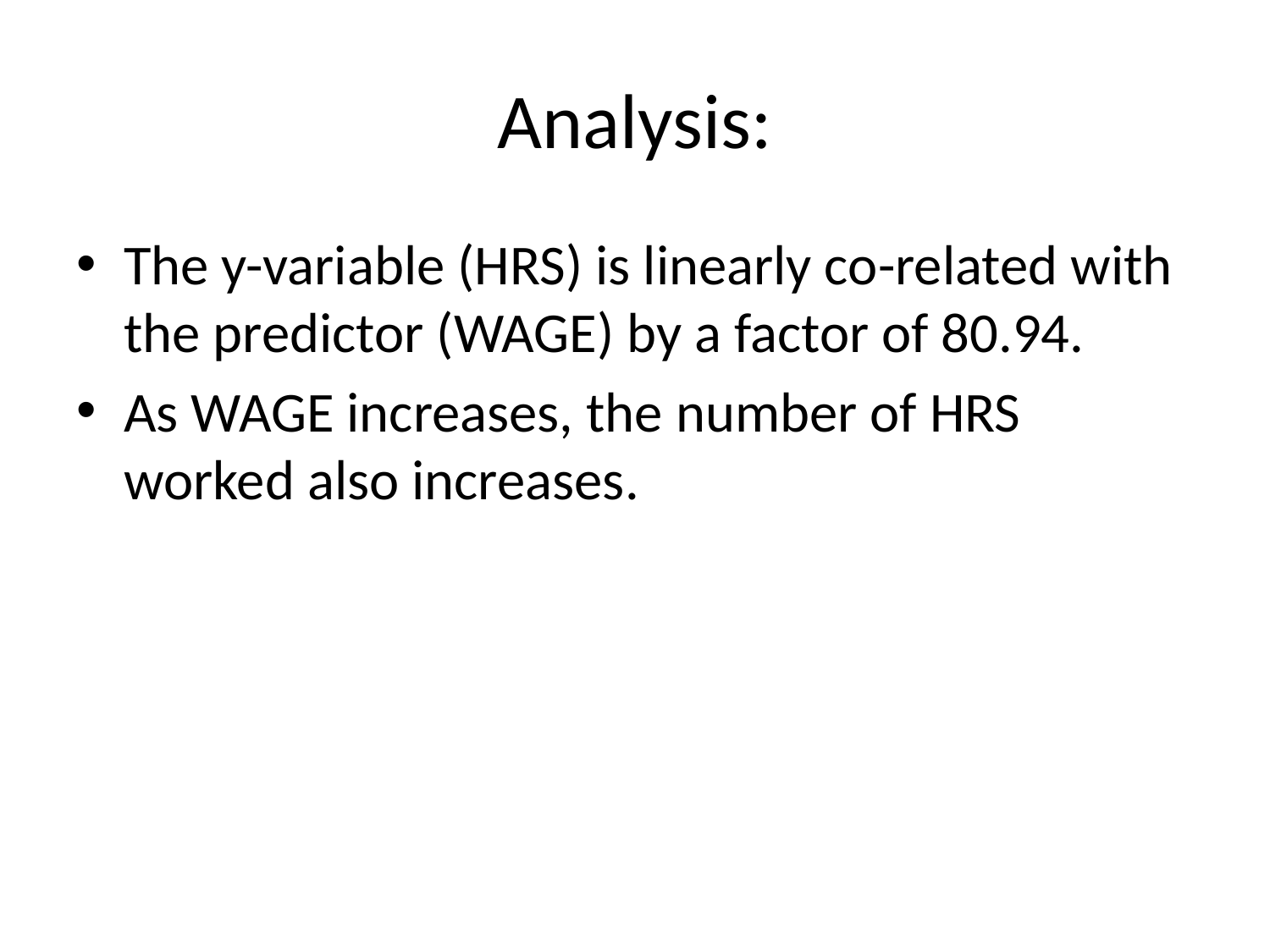

# Analysis:
The y-variable (HRS) is linearly co-related with the predictor (WAGE) by a factor of 80.94.
As WAGE increases, the number of HRS worked also increases.